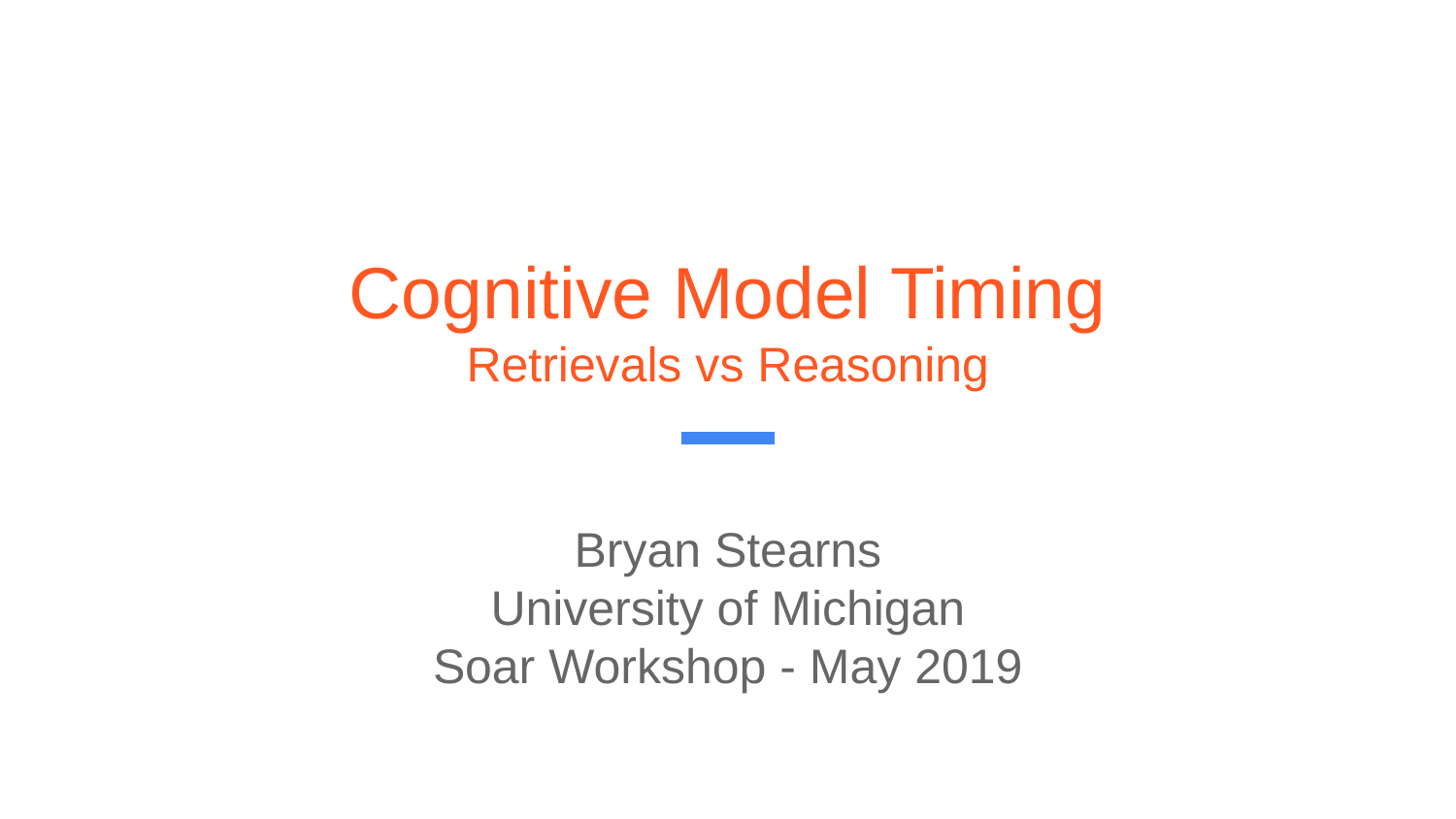

# Cognitive Model Timing
Retrievals vs Reasoning
Bryan Stearns
University of Michigan
Soar Workshop - May 2019